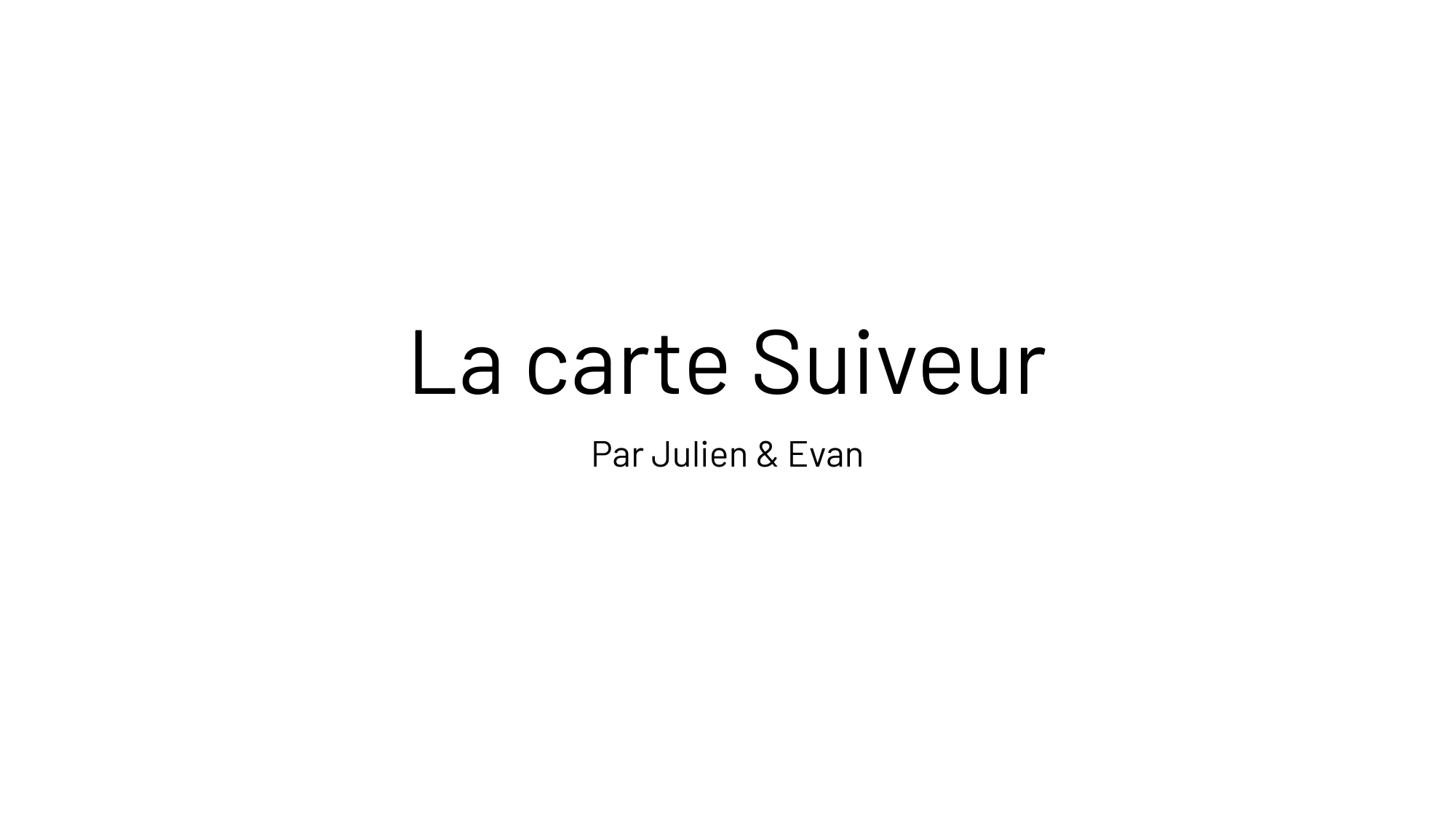

# La carte Suiveur
Par Julien & Evan